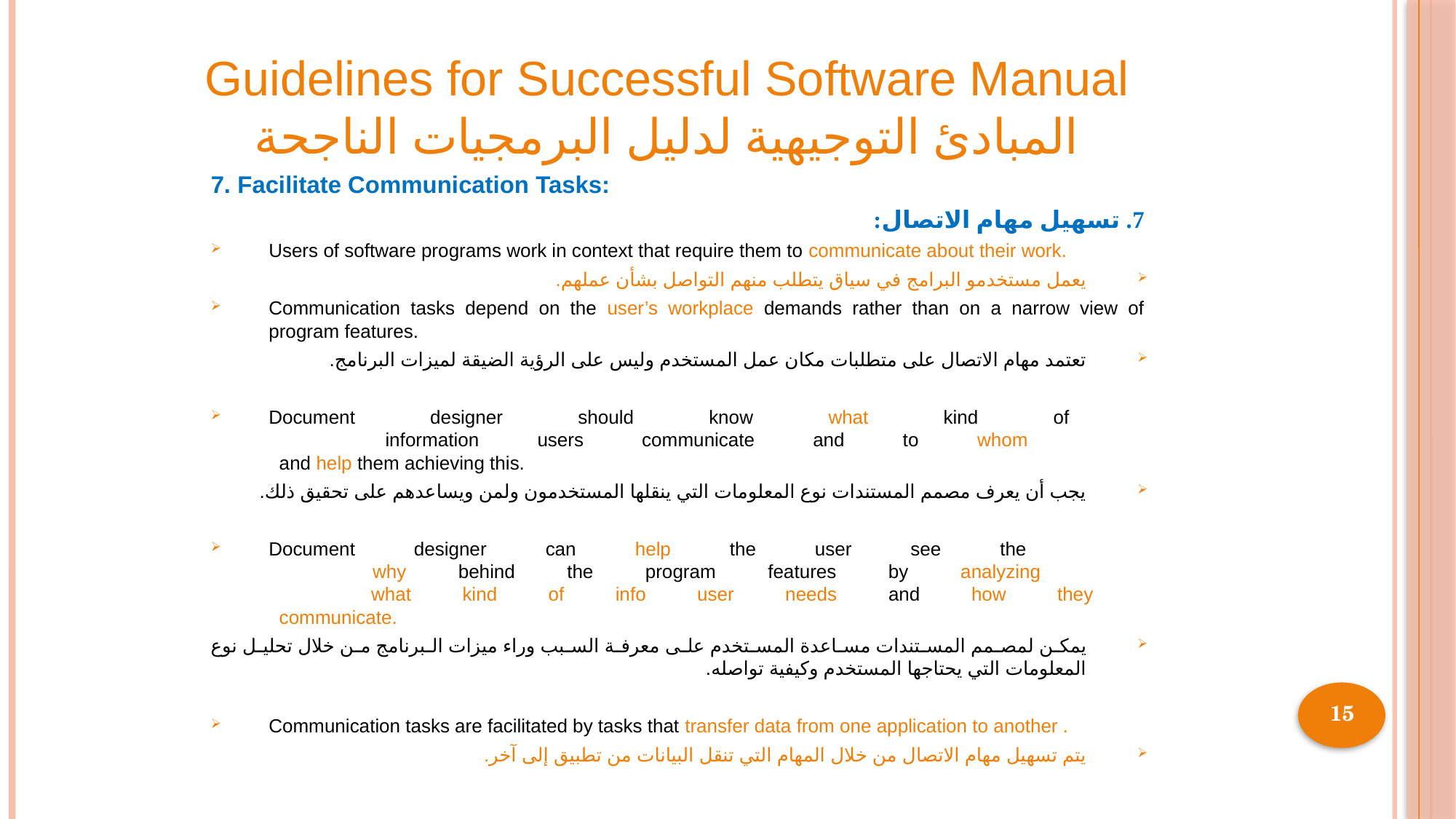

# Guidelines for Successful Software Manual المبادئ التوجيهية لدليل البرمجيات الناجحة
7. Facilitate Communication Tasks:
7. تسهيل مهام الاتصال:
Users of software programs work in context that require them to communicate about their work.
يعمل مستخدمو البرامج في سياق يتطلب منهم التواصل بشأن عملهم.
Communication tasks depend on the user’s workplace demands rather than on a narrow view of program features.
تعتمد مهام الاتصال على متطلبات مكان عمل المستخدم وليس على الرؤية الضيقة لميزات البرنامج.

Document designer should know what kind of
  information users communicate and to whom
  and help them achieving this.
يجب أن يعرف مصمم المستندات نوع المعلومات التي ينقلها المستخدمون ولمن ويساعدهم على تحقيق ذلك.

Document designer can help the user see the
  why behind the program features by analyzing
  what kind of info user needs and how they
  communicate.
يمكن لمصمم المستندات مساعدة المستخدم على معرفة السبب وراء ميزات البرنامج من خلال تحليل نوع المعلومات التي يحتاجها المستخدم وكيفية تواصله.

Communication tasks are facilitated by tasks that transfer data from one application to another .
يتم تسهيل مهام الاتصال من خلال المهام التي تنقل البيانات من تطبيق إلى آخر.
15